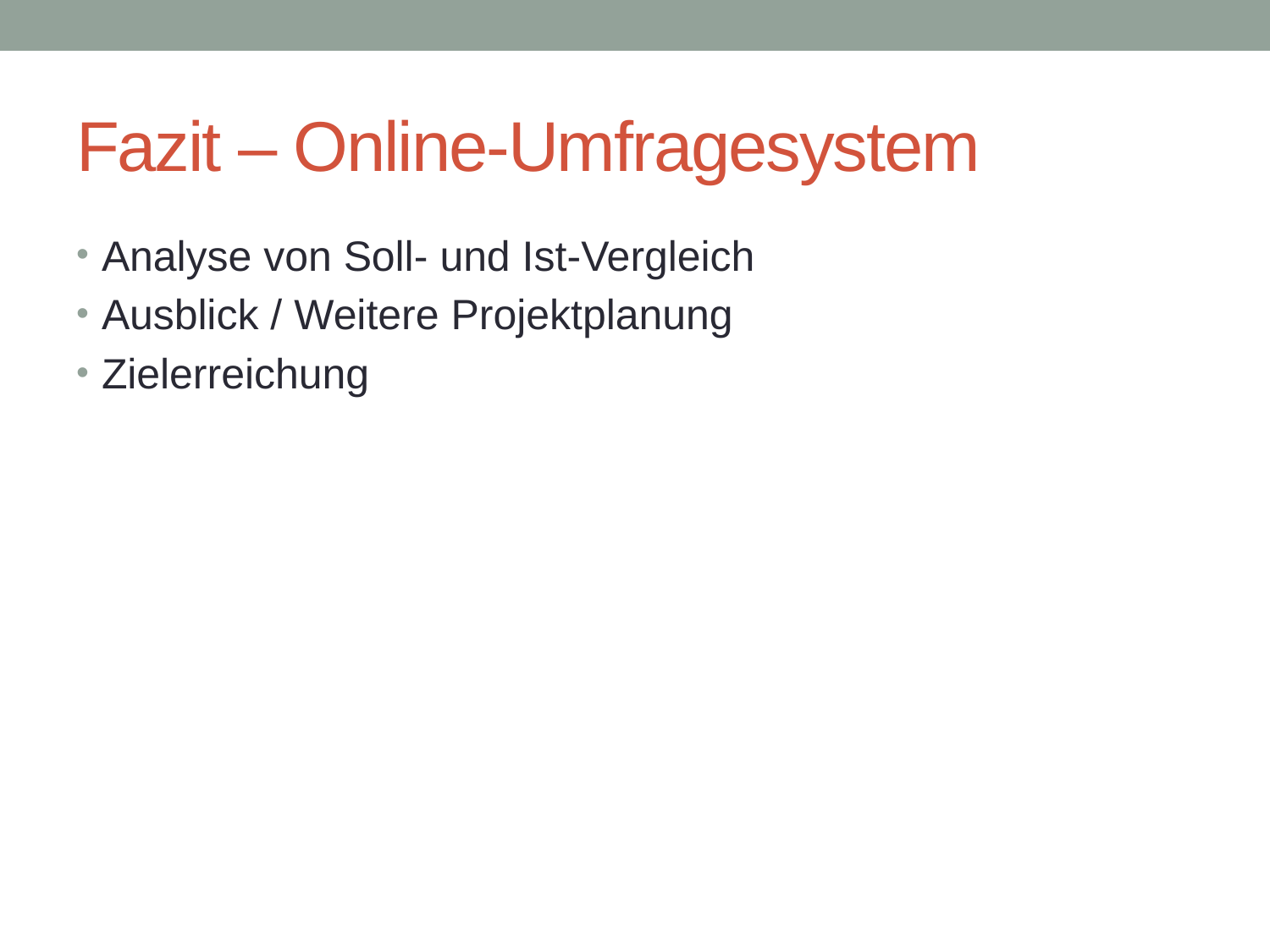

# Fazit – Online-Umfragesystem
Analyse von Soll- und Ist-Vergleich
Ausblick / Weitere Projektplanung
Zielerreichung